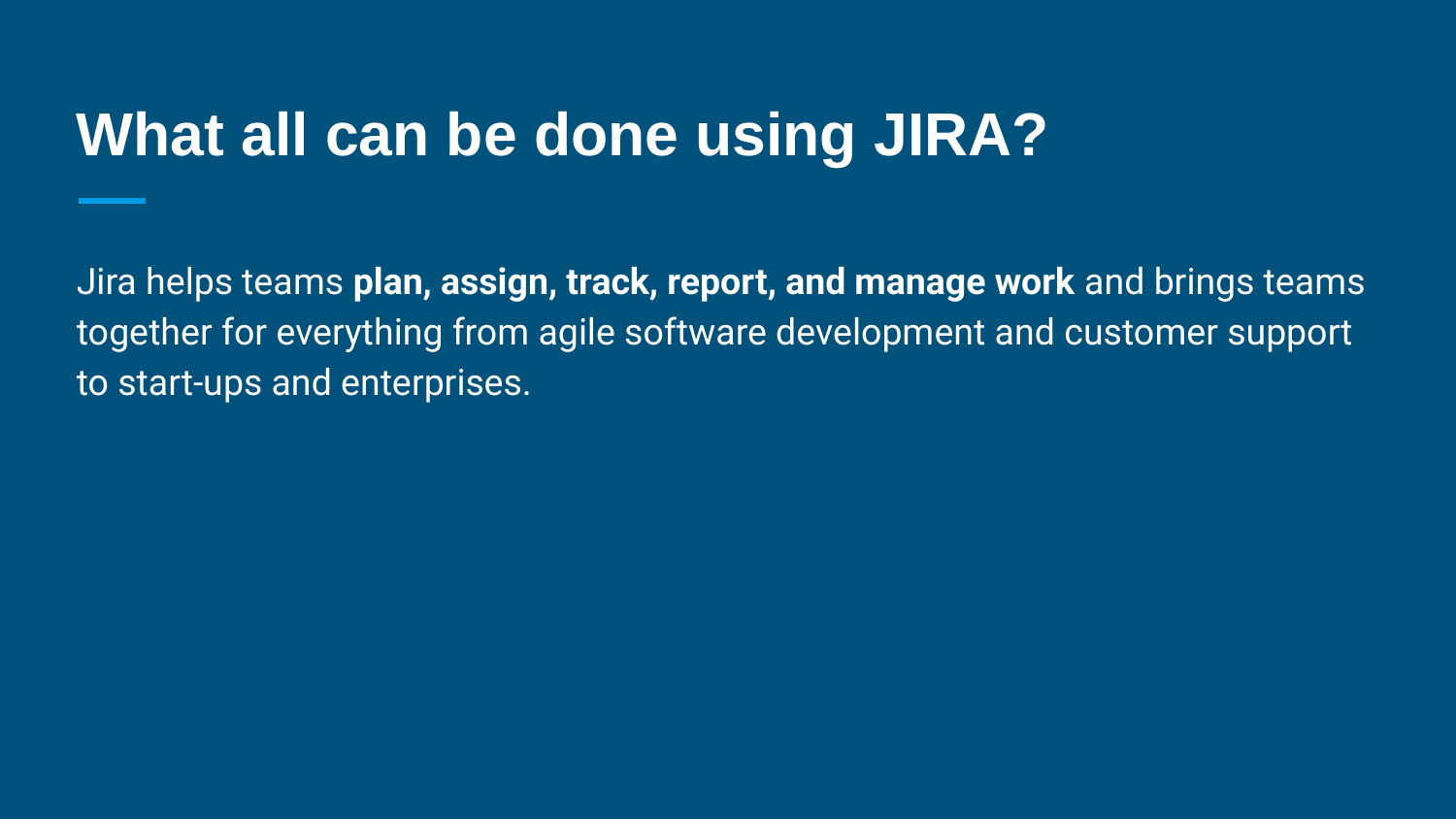

# What all can be done using JIRA?
Jira helps teams plan, assign, track, report, and manage work and brings teams together for everything from agile software development and customer support to start-ups and enterprises.